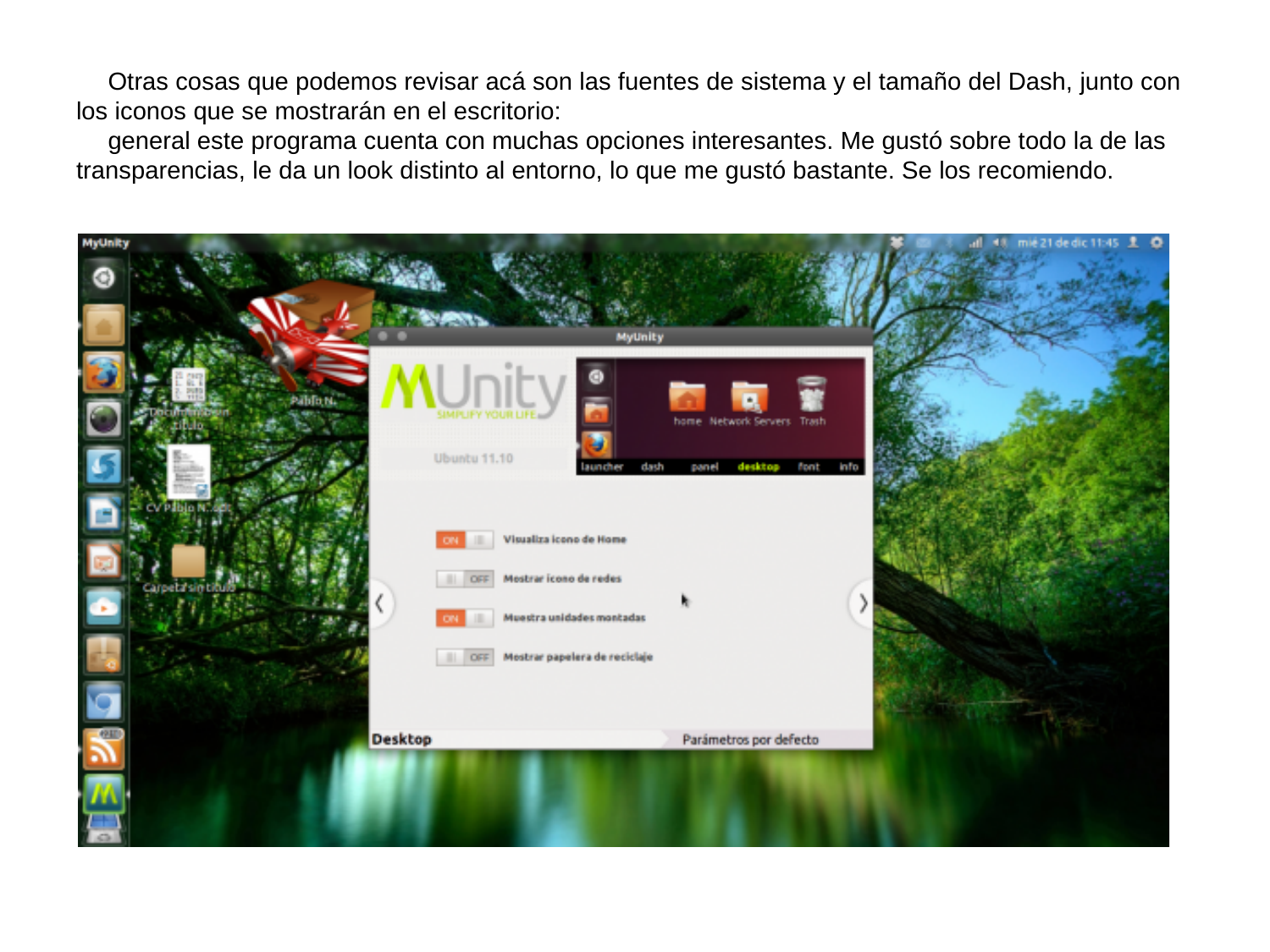

# Otras cosas que podemos revisar acá son las fuentes de sistema y el tamaño del Dash, junto con los iconos que se mostrarán en el escritorio:
general este programa cuenta con muchas opciones interesantes. Me gustó sobre todo la de las transparencias, le da un look distinto al entorno, lo que me gustó bastante. Se los recomiendo.